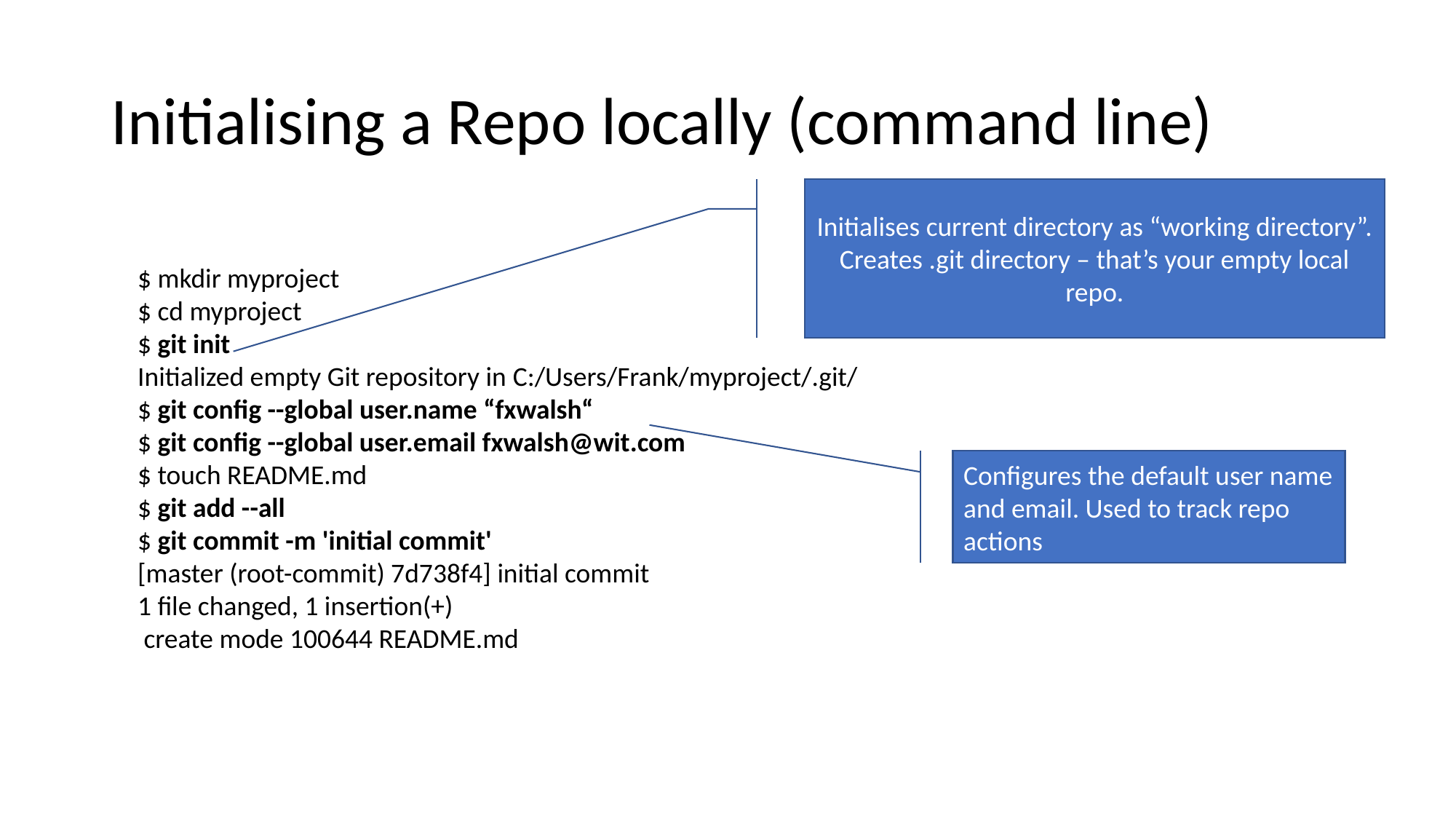

# Initialising a Repo locally (command line)
Initialises current directory as “working directory”. Creates .git directory – that’s your empty local repo.

$ mkdir myproject
$ cd myproject
$ git init
Initialized empty Git repository in C:/Users/Frank/myproject/.git/
$ git config --global user.name “fxwalsh“
$ git config --global user.email fxwalsh@wit.com
$ touch README.md
$ git add --all
$ git commit -m 'initial commit'
[master (root-commit) 7d738f4] initial commit
1 file changed, 1 insertion(+)
 create mode 100644 README.md

Configures the default user name and email. Used to track repo actions